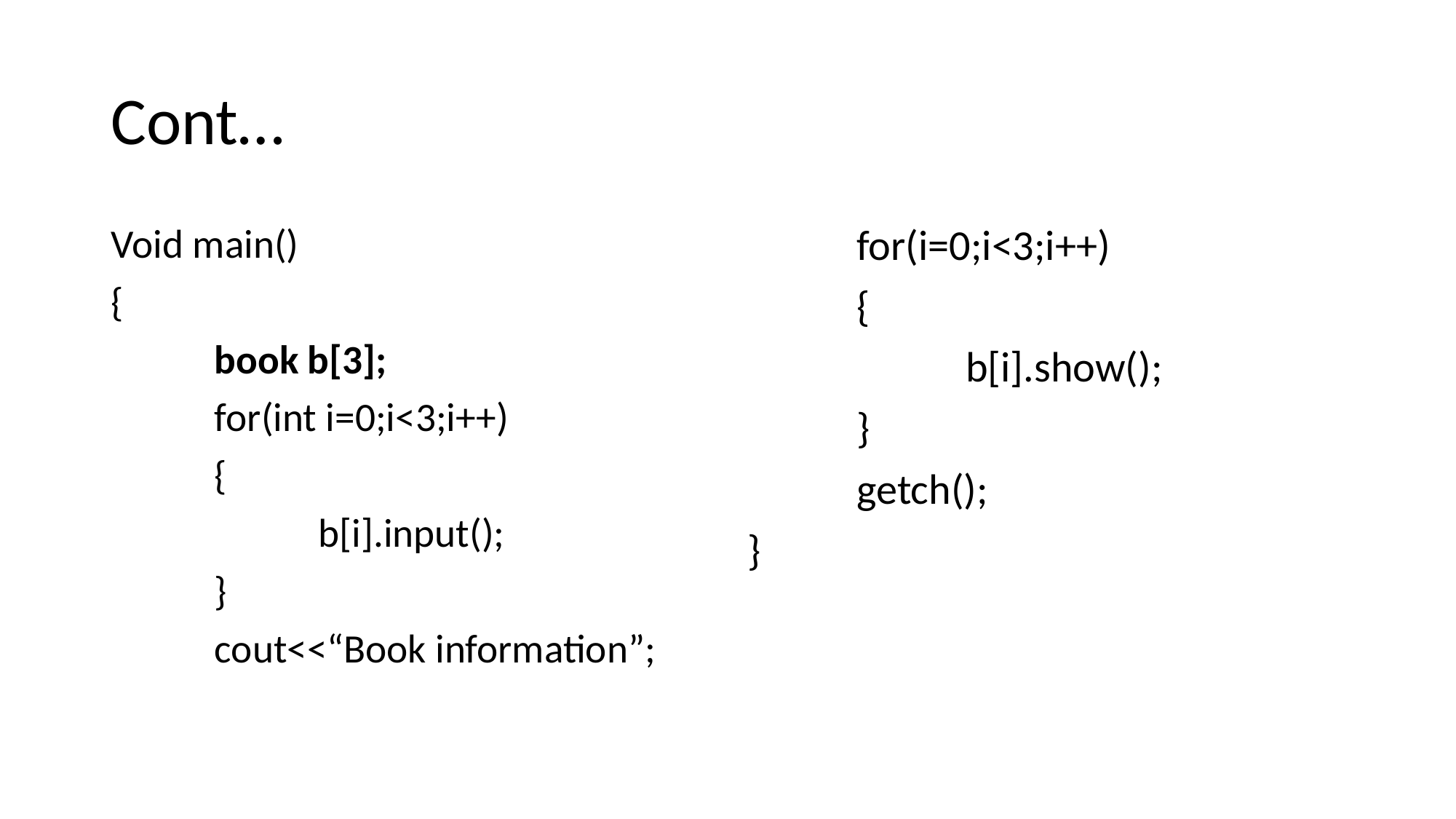

# Cont…
Void main()
{
	book b[3];
	for(int i=0;i<3;i++)
	{
		b[i].input();
	}
	cout<<“Book information”;

	for(i=0;i<3;i++)
	{
		b[i].show();
	}
	getch();
}